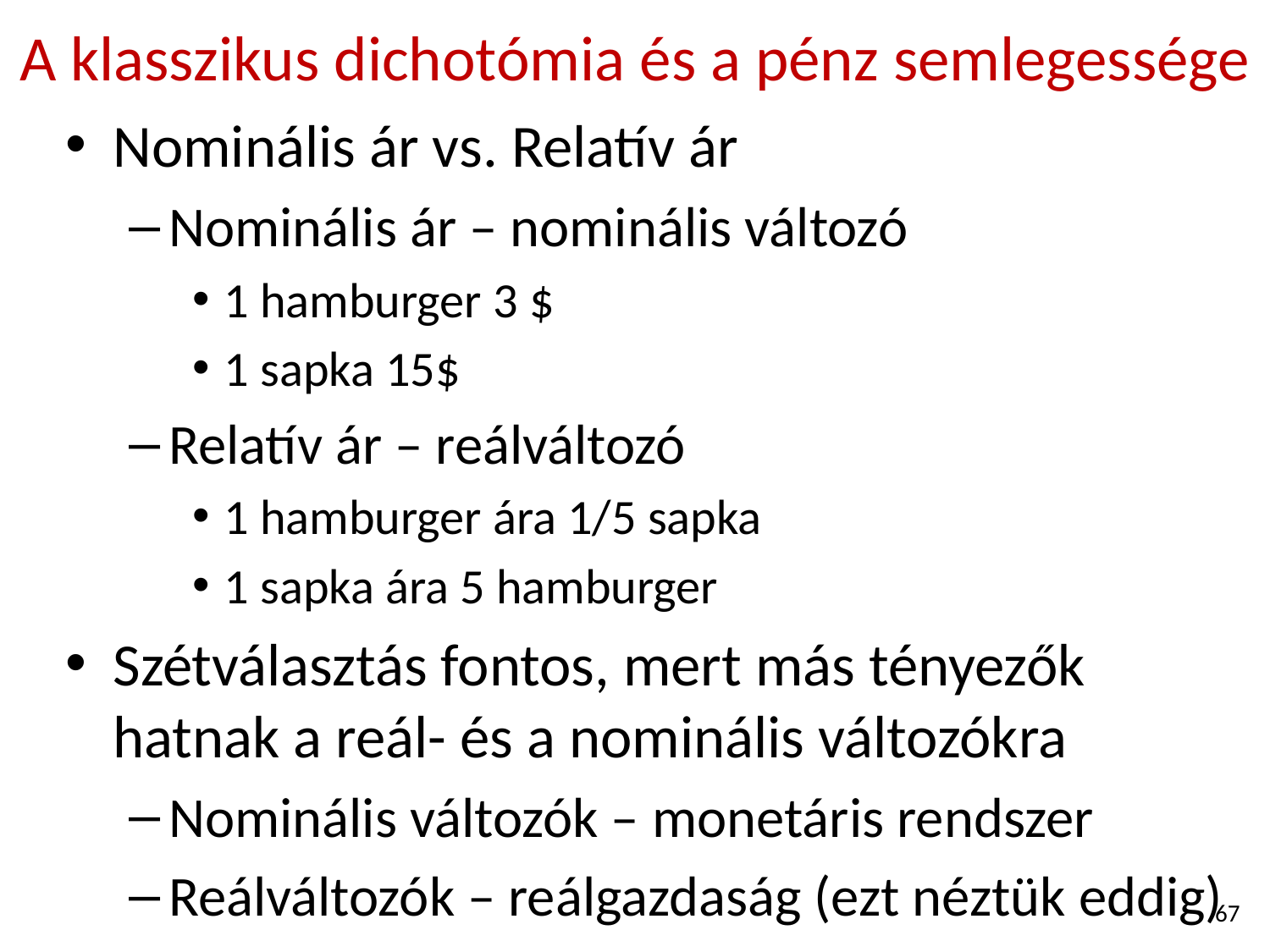

# A klasszikus dichotómia és a pénz semlegessége
Nominális ár vs. Relatív ár
Nominális ár – nominális változó
1 hamburger 3 $
1 sapka 15$
Relatív ár – reálváltozó
1 hamburger ára 1/5 sapka
1 sapka ára 5 hamburger
Szétválasztás fontos, mert más tényezők hatnak a reál- és a nominális változókra
Nominális változók – monetáris rendszer
Reálváltozók – reálgazdaság (ezt néztük eddig)
67